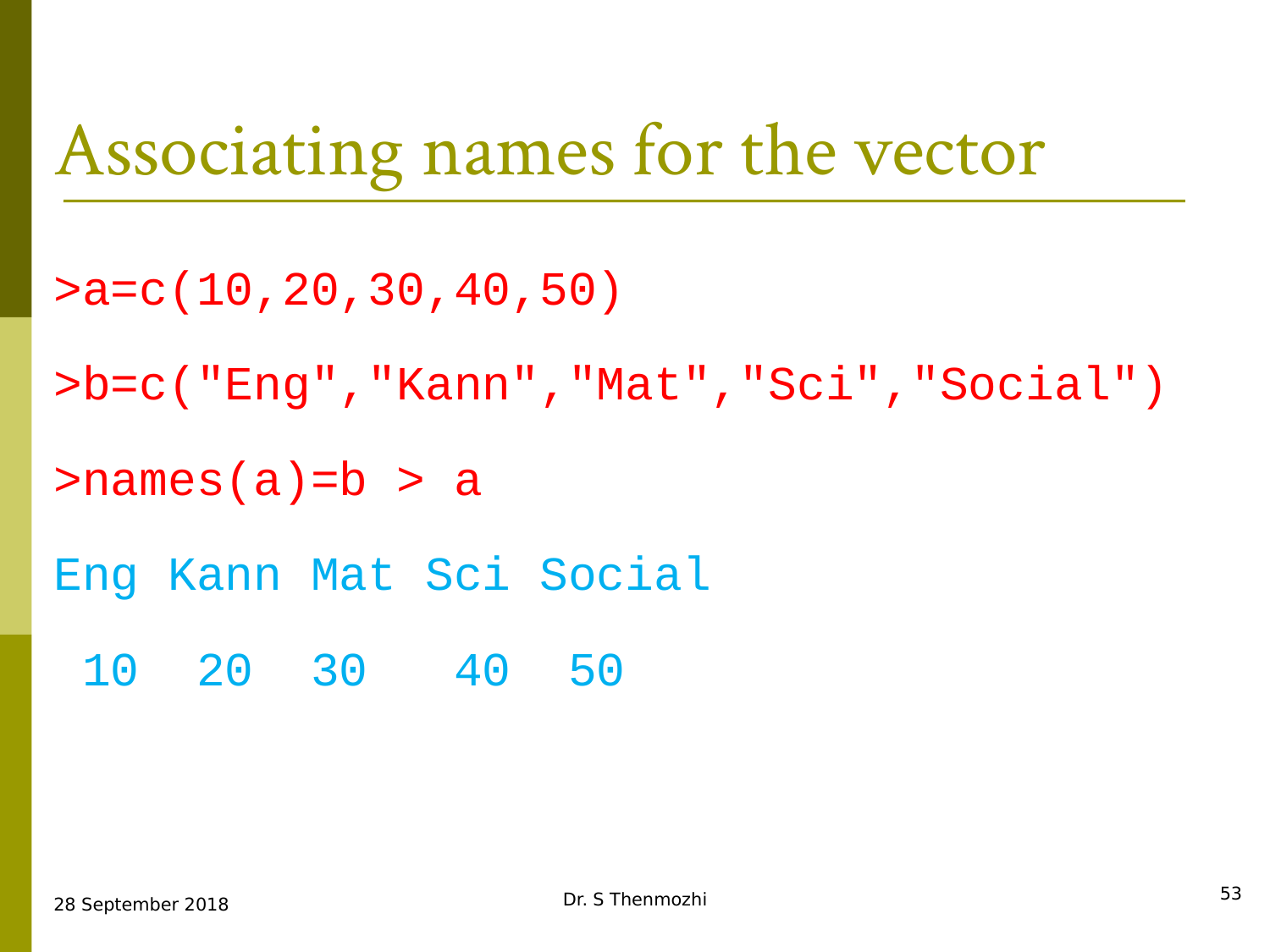

# Associating names for the vector
>a=c(10,20,30,40,50)
>b=c("Eng","Kann","Mat","Sci","Social")
>names(a)=b > a
Eng Kann Mat Sci Social
 10  20  30   40  50
53
Dr. S Thenmozhi
28 September 2018